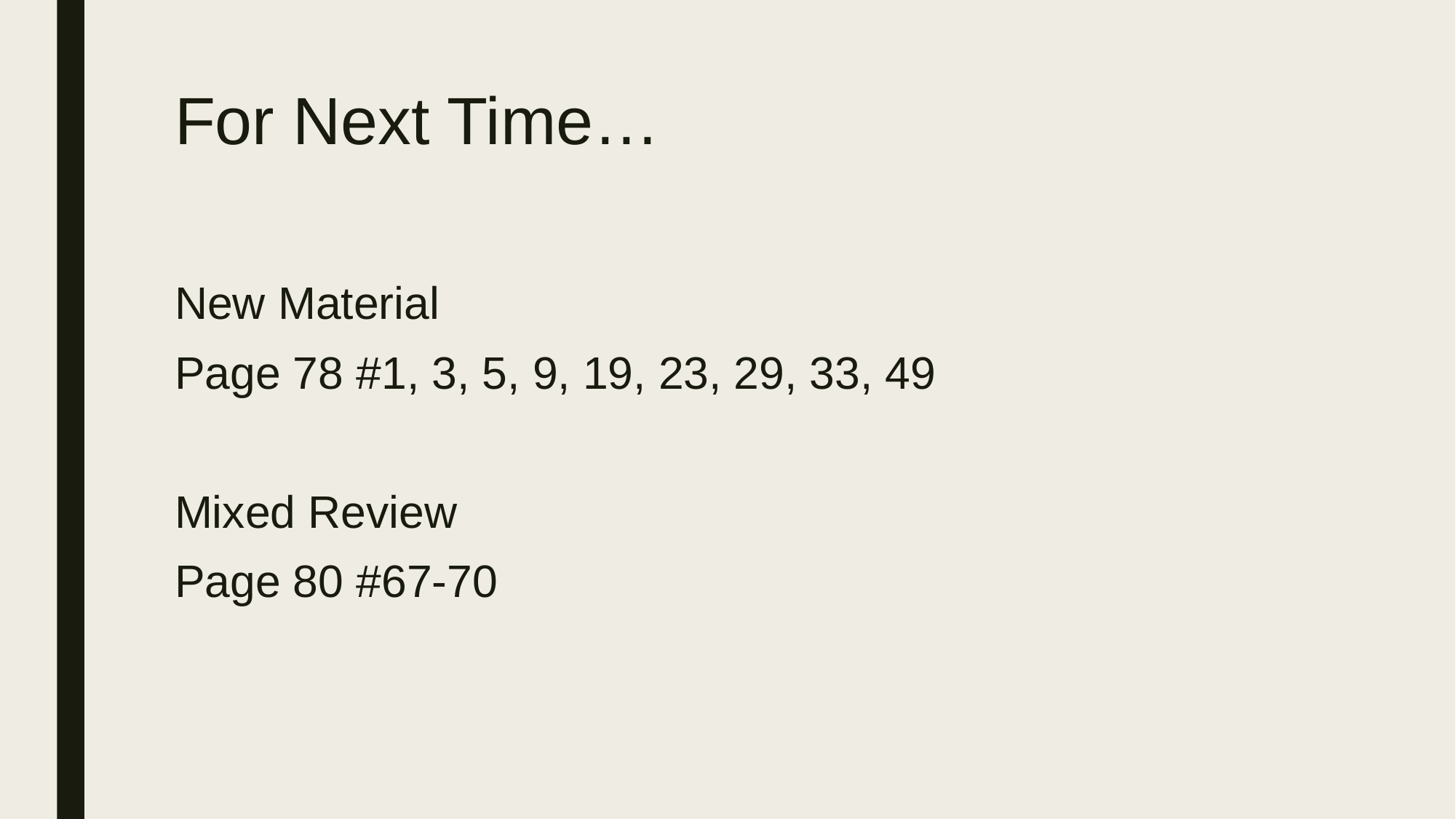

# For Next Time…
New Material
Page 78 #1, 3, 5, 9, 19, 23, 29, 33, 49

Mixed Review
Page 80 #67-70